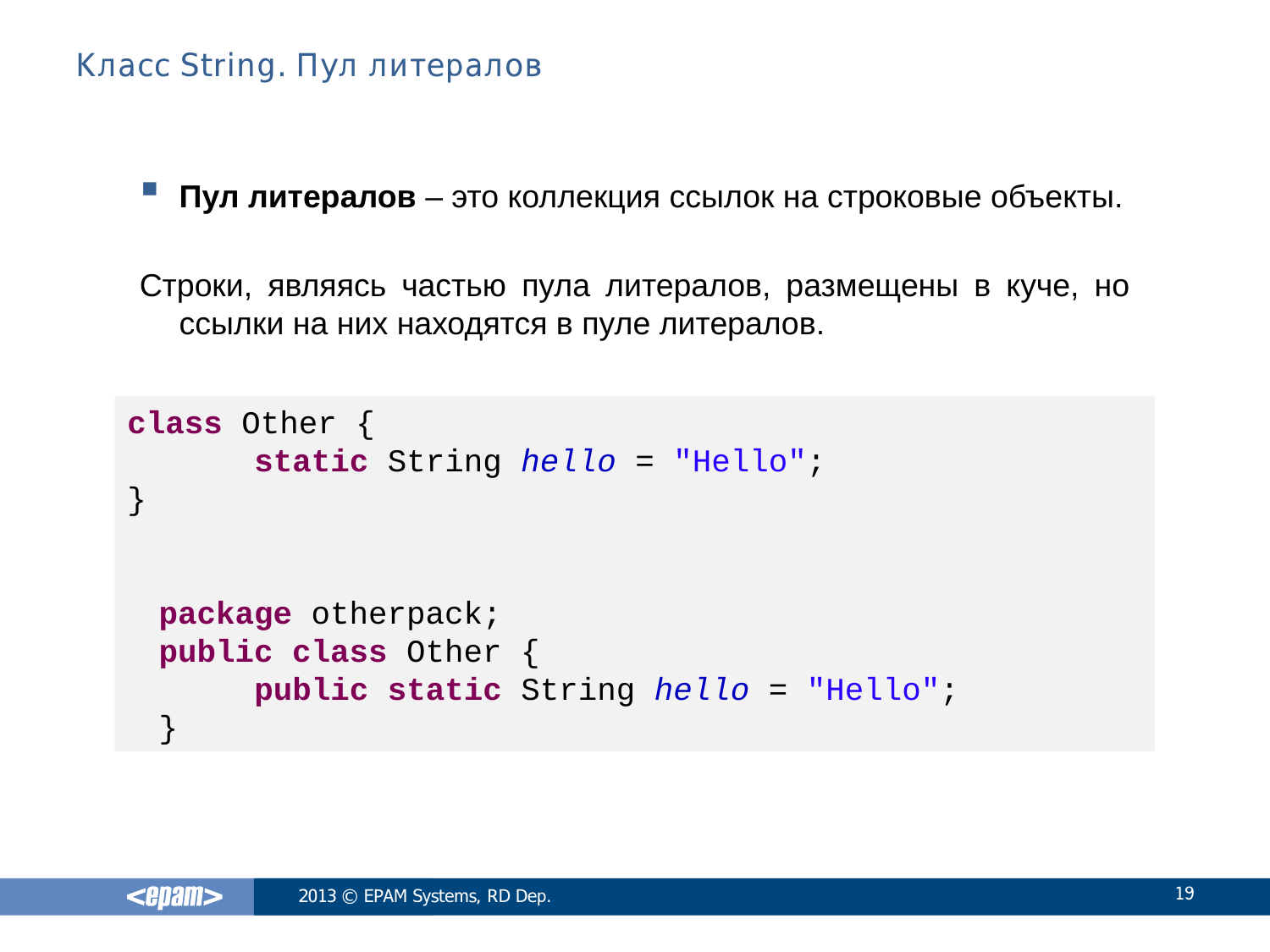

# Класс String. Пул литералов
Пул литералов – это коллекция ссылок на строковые объекты.

Строки, являясь частью пула литералов, размещены в куче, но ссылки на них находятся в пуле литералов.
class Other {
	static String hello = "Hello";
}

package otherpack;
public class Other {
	public static String hello = "Hello";
}
19
2013 © EPAM Systems, RD Dep.